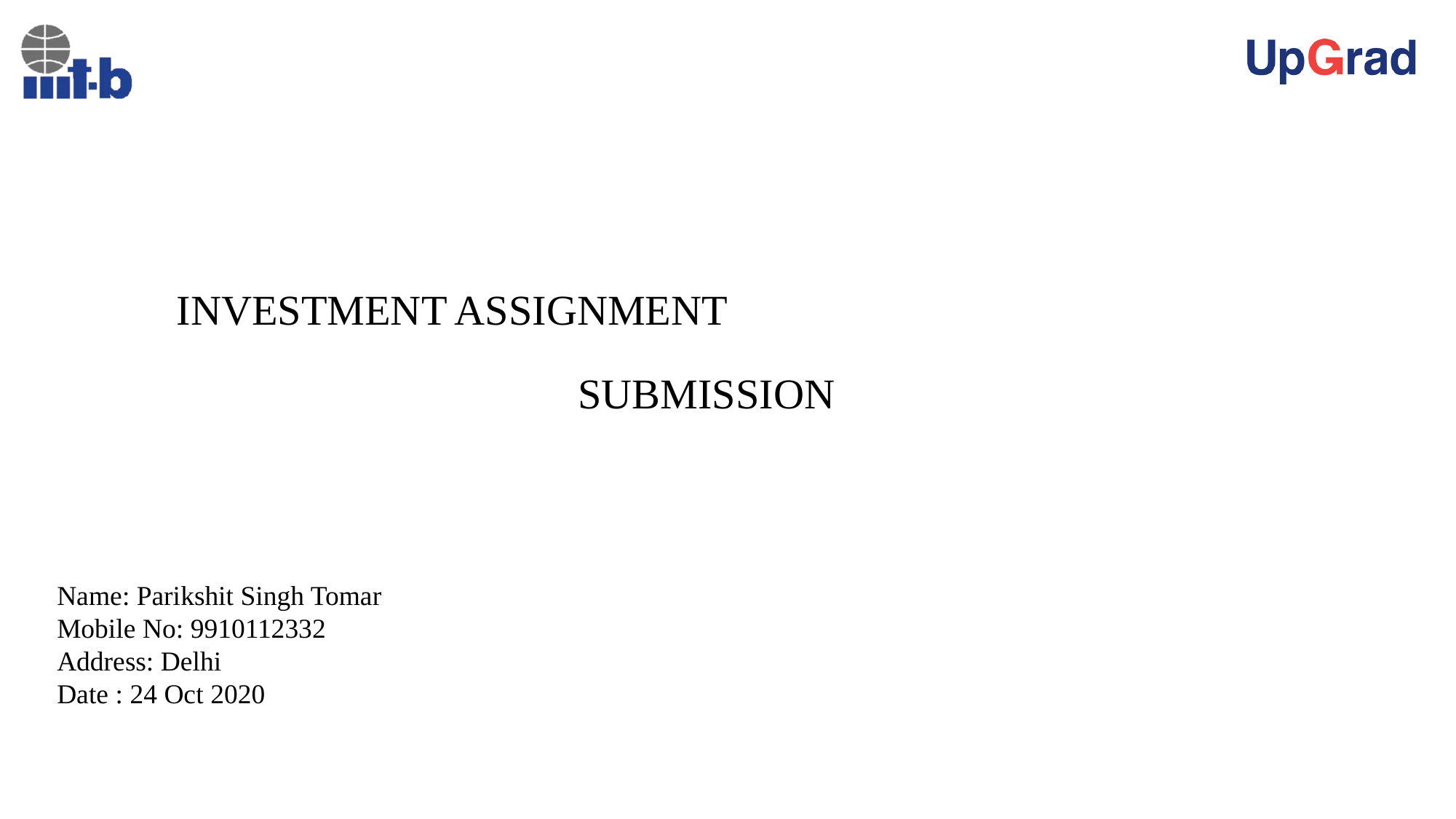

INVESTMENT ASSIGNMENT

SUBMISSION
Name: Parikshit Singh Tomar
Mobile No: 9910112332
Address: Delhi
Date : 24 Oct 2020